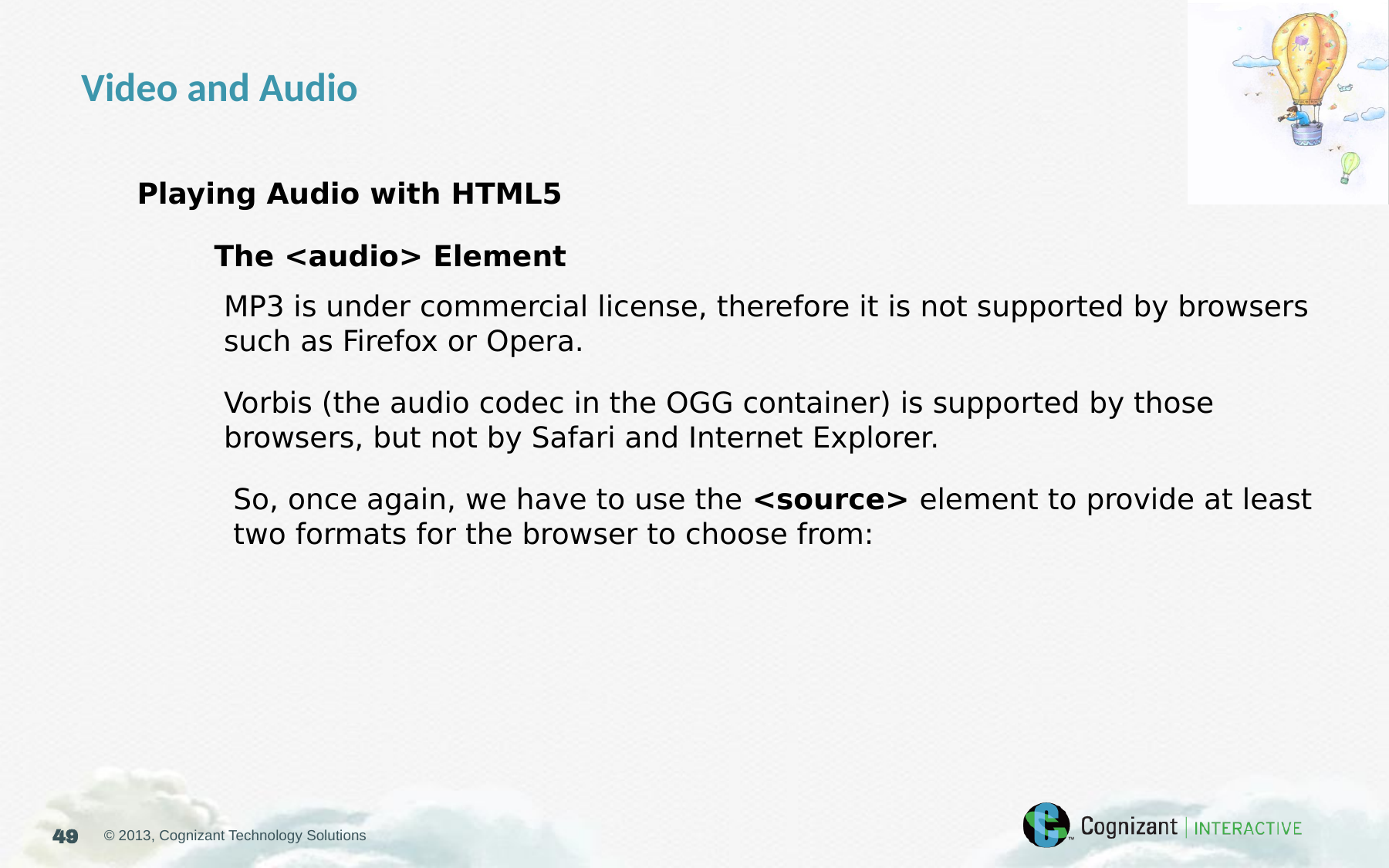

Video and Audio
Playing Audio with HTML5
The <audio> Element
MP3 is under commercial license, therefore it is not supported by browsers such as Firefox or Opera.
Vorbis (the audio codec in the OGG container) is supported by those
browsers, but not by Safari and Internet Explorer.
So, once again, we have to use the <source> element to provide at least two formats for the browser to choose from: